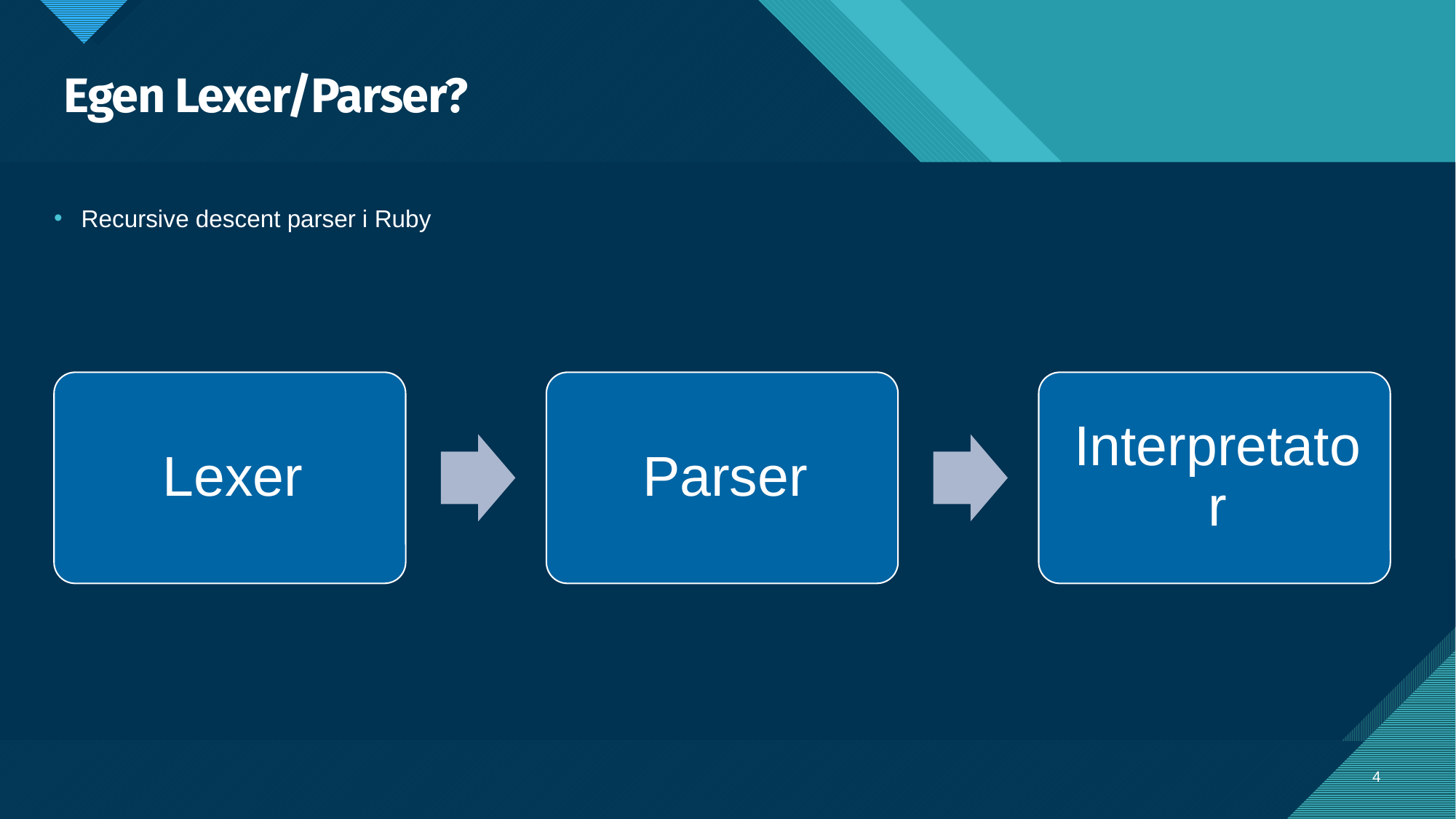

# Egen Lexer/Parser?
Recursive descent parser i Ruby
Lexer

Parser

Interpretator
4